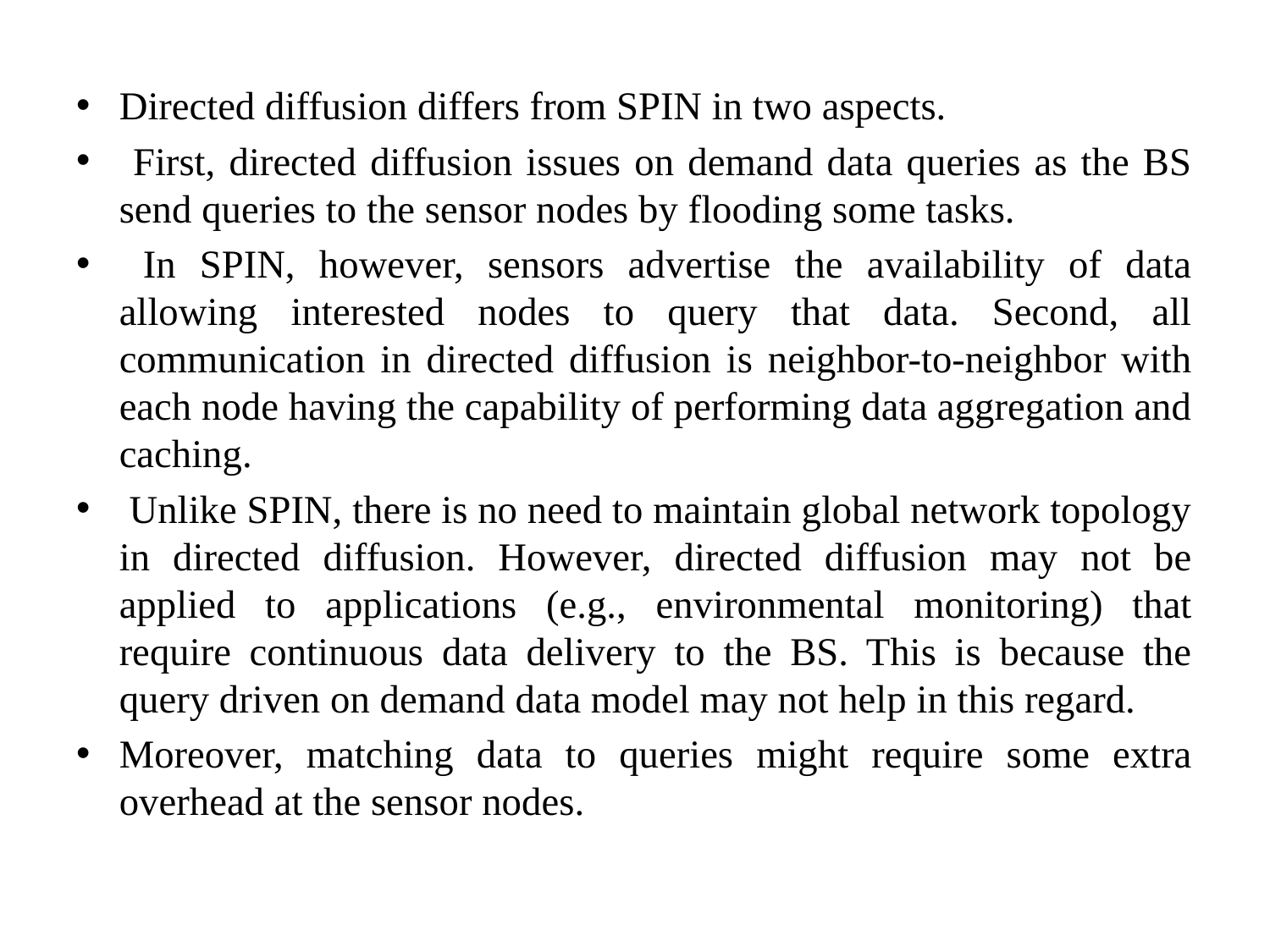

#
Directed diffusion differs from SPIN in two aspects.
 First, directed diffusion issues on demand data queries as the BS send queries to the sensor nodes by flooding some tasks.
 In SPIN, however, sensors advertise the availability of data allowing interested nodes to query that data. Second, all communication in directed diffusion is neighbor-to-neighbor with each node having the capability of performing data aggregation and caching.
 Unlike SPIN, there is no need to maintain global network topology in directed diffusion. However, directed diffusion may not be applied to applications (e.g., environmental monitoring) that require continuous data delivery to the BS. This is because the query driven on demand data model may not help in this regard.
Moreover, matching data to queries might require some extra overhead at the sensor nodes.